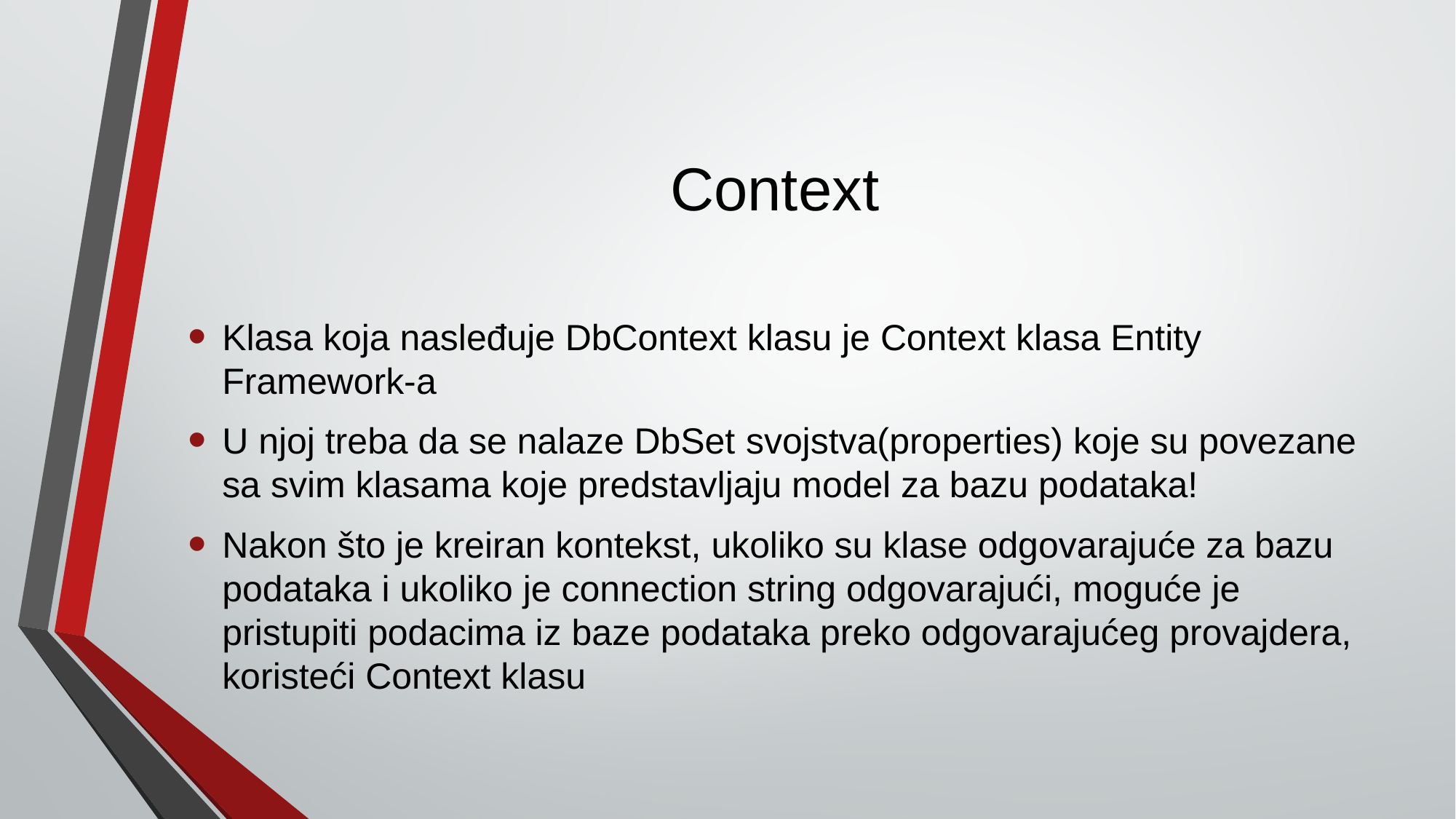

# Context
Klasa koja nasleđuje DbContext klasu je Context klasa Entity Framework-a
U njoj treba da se nalaze DbSet svojstva(properties) koje su povezane sa svim klasama koje predstavljaju model za bazu podataka!
Nakon što je kreiran kontekst, ukoliko su klase odgovarajuće za bazu podataka i ukoliko je connection string odgovarajući, moguće je pristupiti podacima iz baze podataka preko odgovarajućeg provajdera, koristeći Context klasu